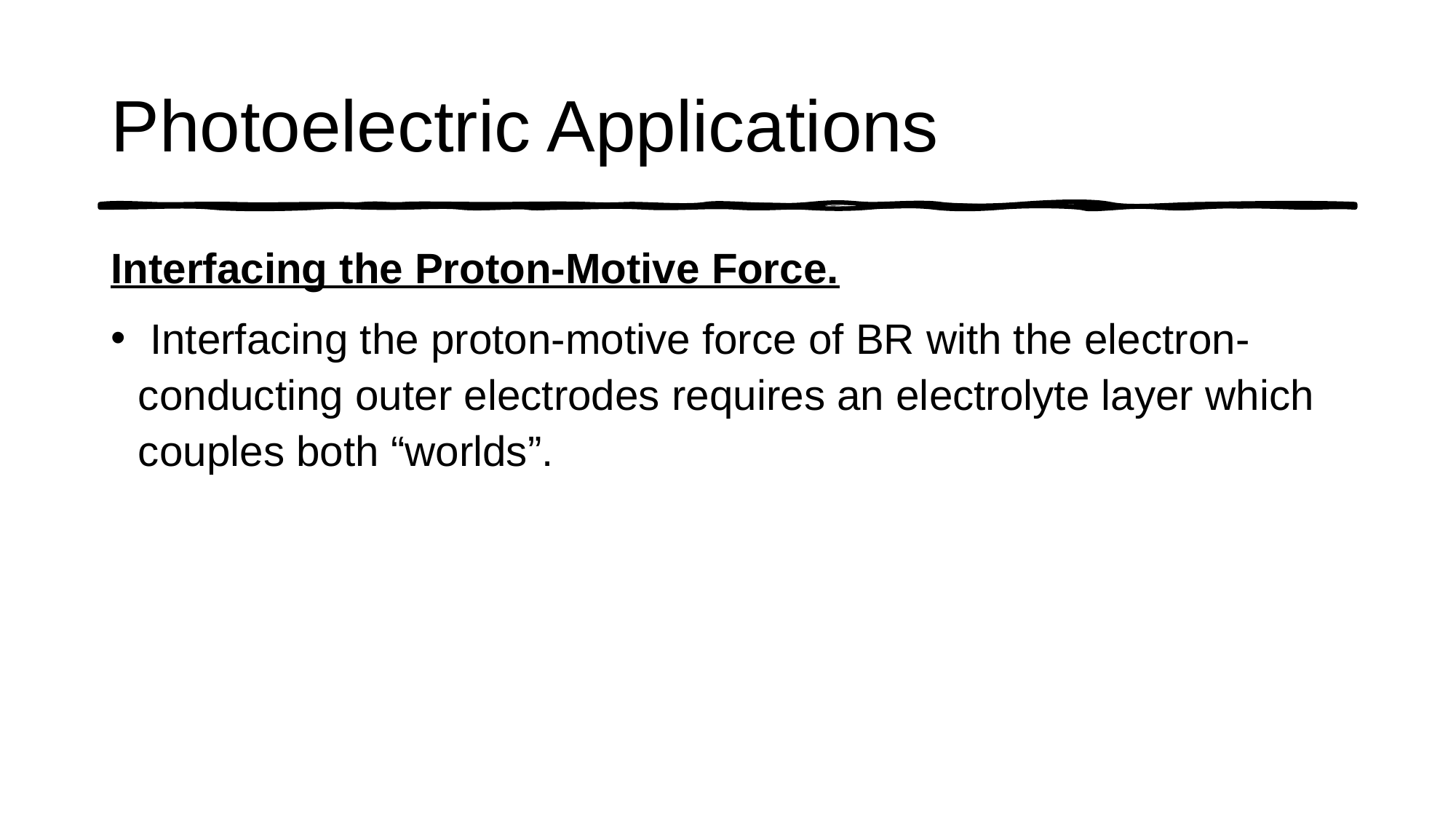

# Photoelectric Applications
Interfacing the Proton-Motive Force.
 Interfacing the proton-motive force of BR with the electron-conducting outer electrodes requires an electrolyte layer which couples both “worlds”.